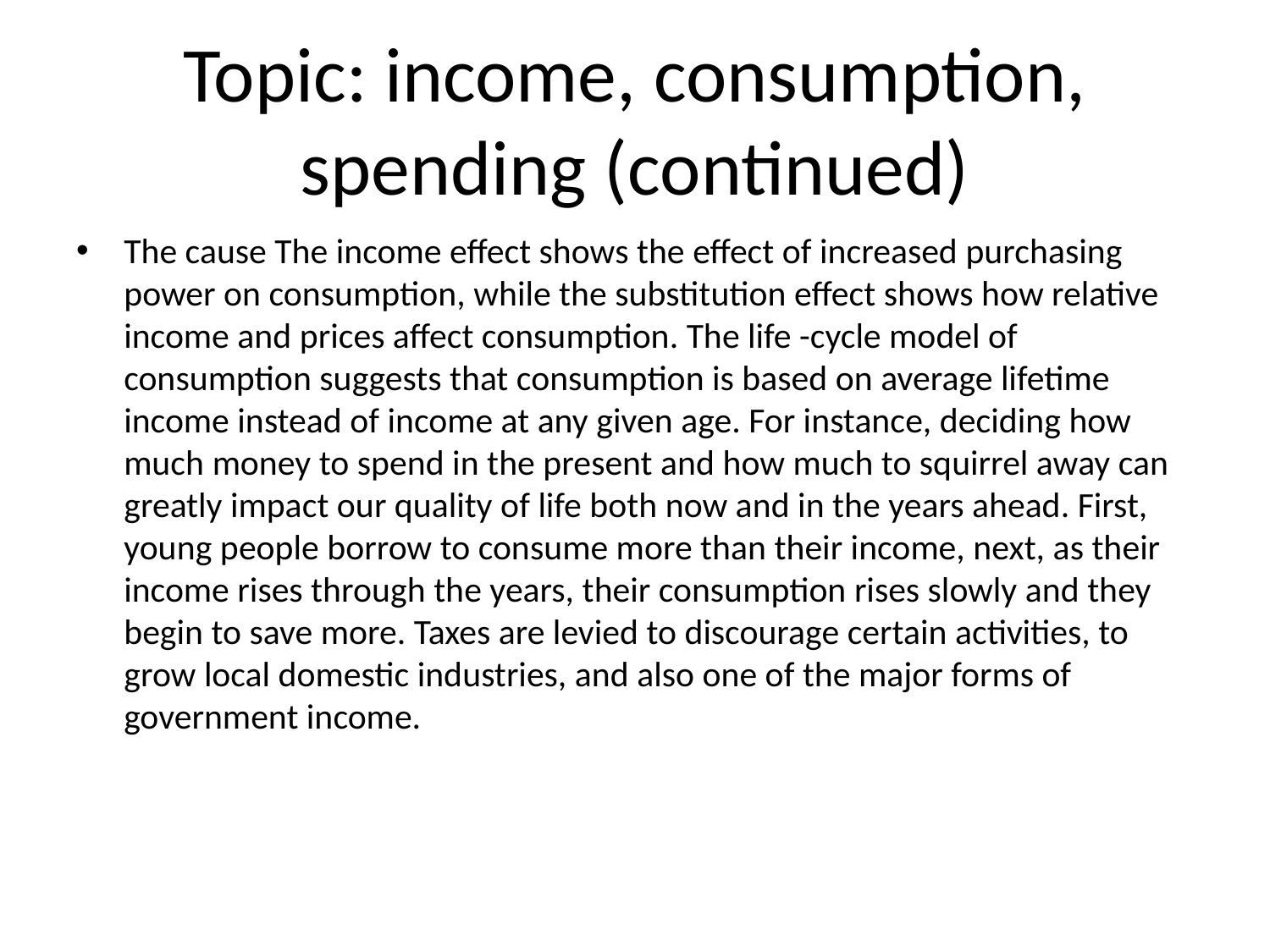

# Topic: income, consumption, spending (continued)
The cause The income effect shows the effect of increased purchasing power on consumption, while the substitution effect shows how relative income and prices affect consumption. The life -cycle model of consumption suggests that consumption is based on average lifetime income instead of income at any given age. For instance, deciding how much money to spend in the present and how much to squirrel away can greatly impact our quality of life both now and in the years ahead. First, young people borrow to consume more than their income, next, as their income rises through the years, their consumption rises slowly and they begin to save more. Taxes are levied to discourage certain activities, to grow local domestic industries, and also one of the major forms of government income.